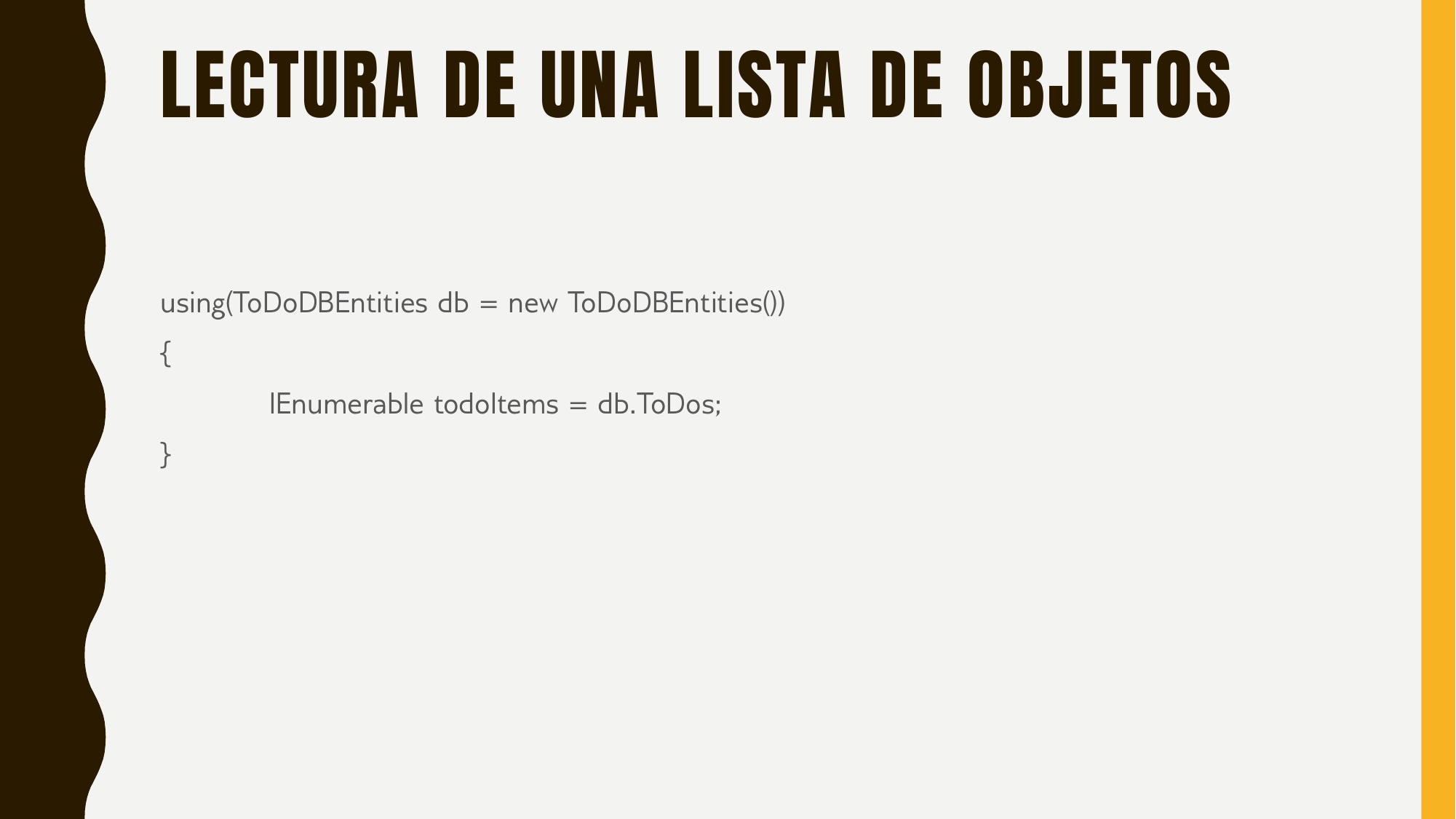

# Lectura de una lista de objetos
using(ToDoDBEntities db = new ToDoDBEntities())
{
	IEnumerable todoItems = db.ToDos;
}